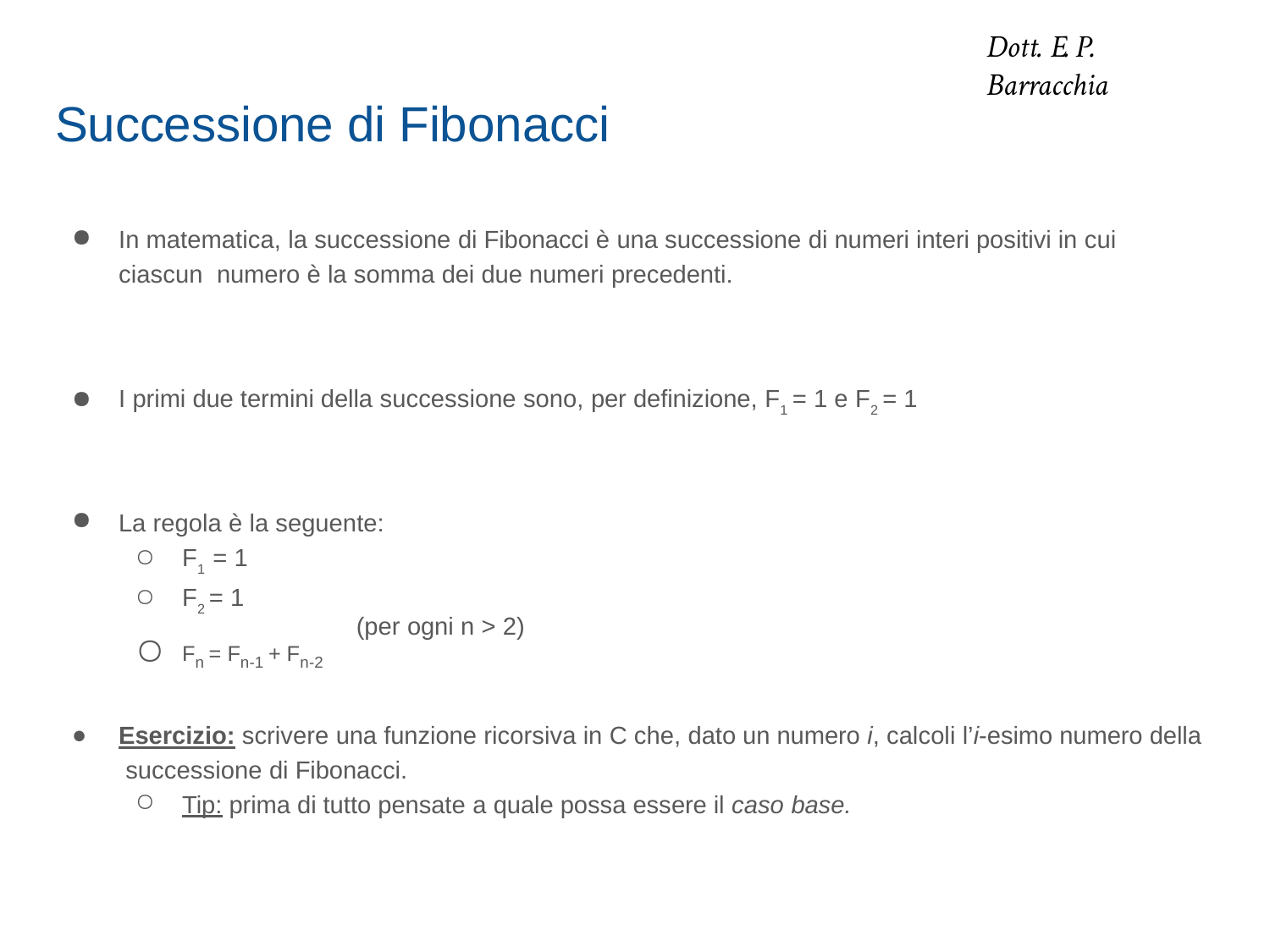

# Dott. E. P. Barracchia
Successione di Fibonacci
In matematica, la successione di Fibonacci è una successione di numeri interi positivi in cui ciascun  numero è la somma dei due numeri precedenti.
I primi due termini della successione sono, per definizione, F1 = 1 e F2 = 1
La regola è la seguente:
F1  = 1
F2 = 1
Fn = Fn-1 + Fn-2
(per ogni n > 2)
Esercizio: scrivere una funzione ricorsiva in C che, dato un numero i, calcoli l’i-esimo numero della  successione di Fibonacci.
Tip: prima di tutto pensate a quale possa essere il caso base.